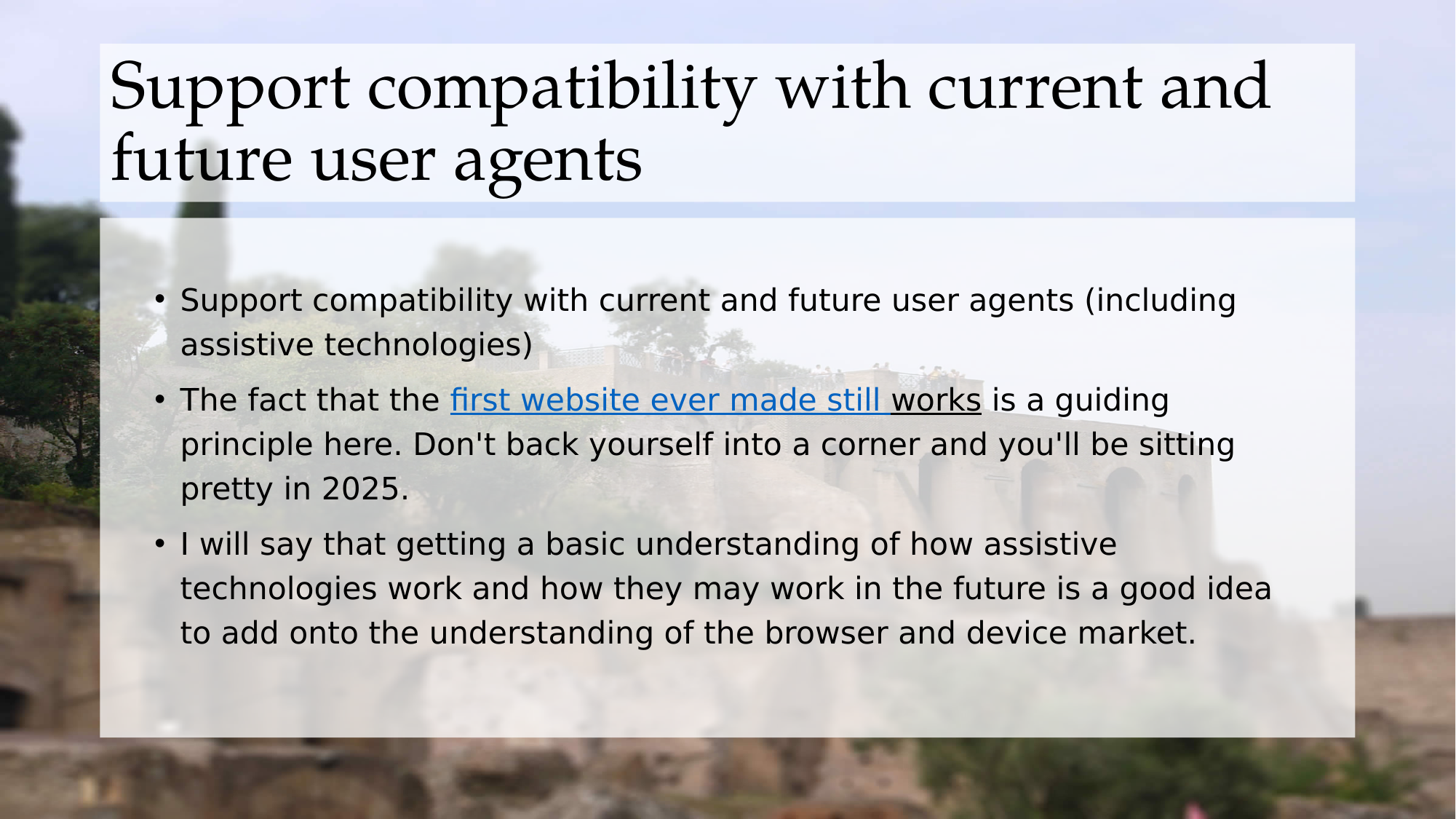

# Support compatibility with current and future user agents
Support compatibility with current and future user agents (including assistive technologies)
The fact that the first website ever made still works is a guiding principle here. Don't back yourself into a corner and you'll be sitting pretty in 2025.
I will say that getting a basic understanding of how assistive technologies work and how they may work in the future is a good idea to add onto the understanding of the browser and device market.